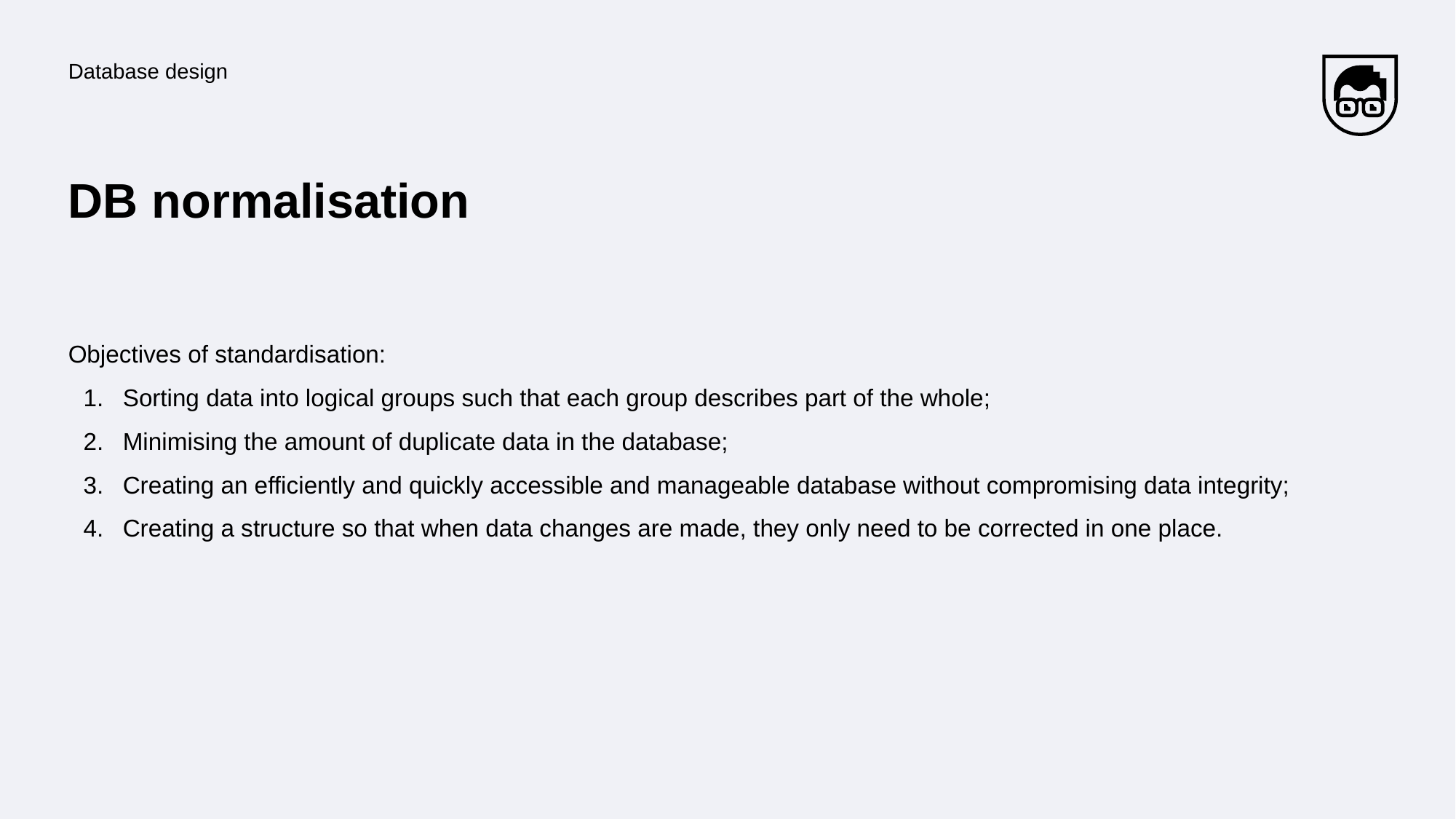

Database design
# DB normalisation
Objectives of standardisation:
Sorting data into logical groups such that each group describes part of the whole;
Minimising the amount of duplicate data in the database;
Creating an efficiently and quickly accessible and manageable database without compromising data integrity;
Creating a structure so that when data changes are made, they only need to be corrected in one place.